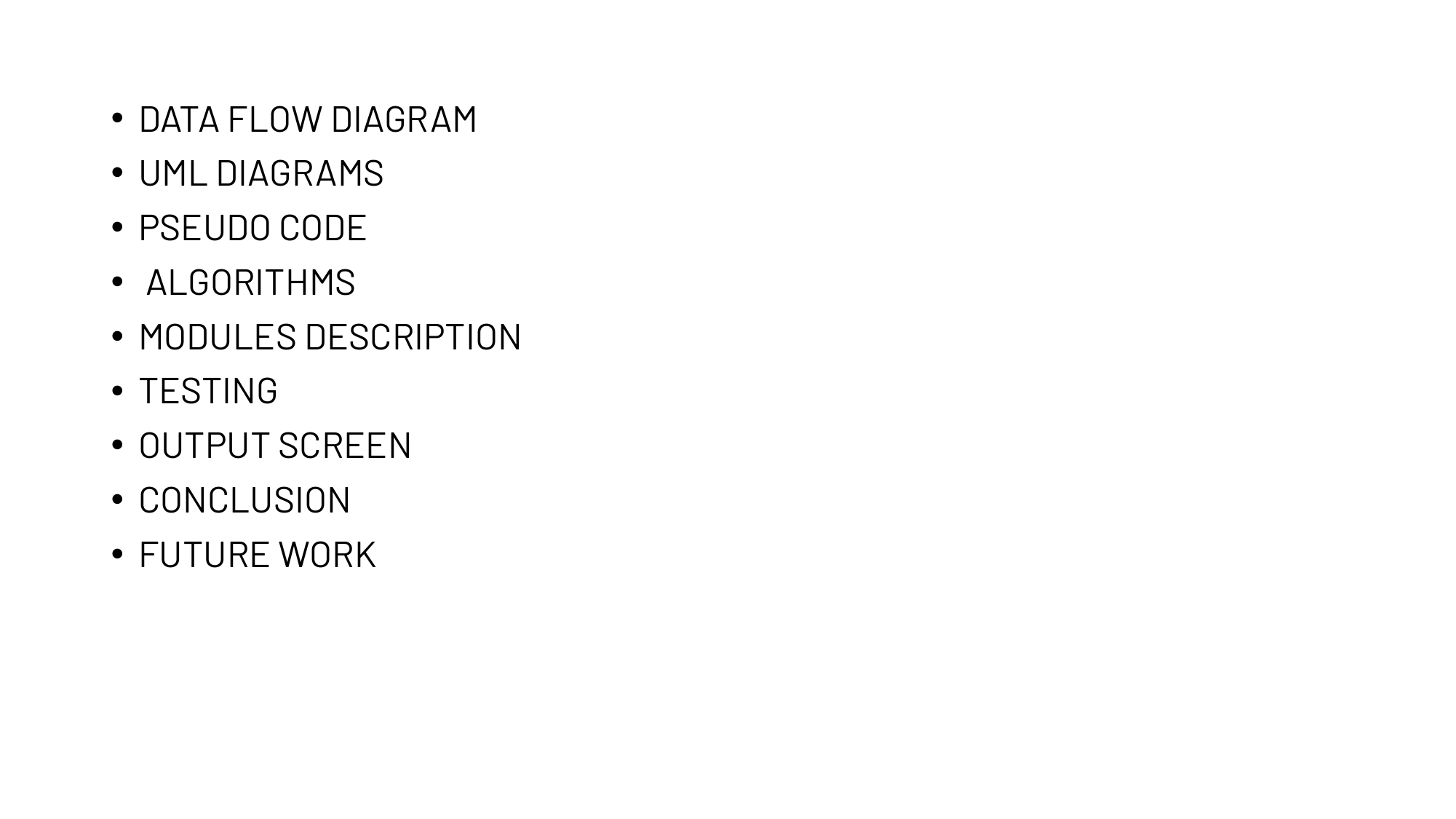

DATA FLOW DIAGRAM
UML DIAGRAMS
PSEUDO CODE
 ALGORITHMS
MODULES DESCRIPTION
TESTING
OUTPUT SCREEN
CONCLUSION
FUTURE WORK